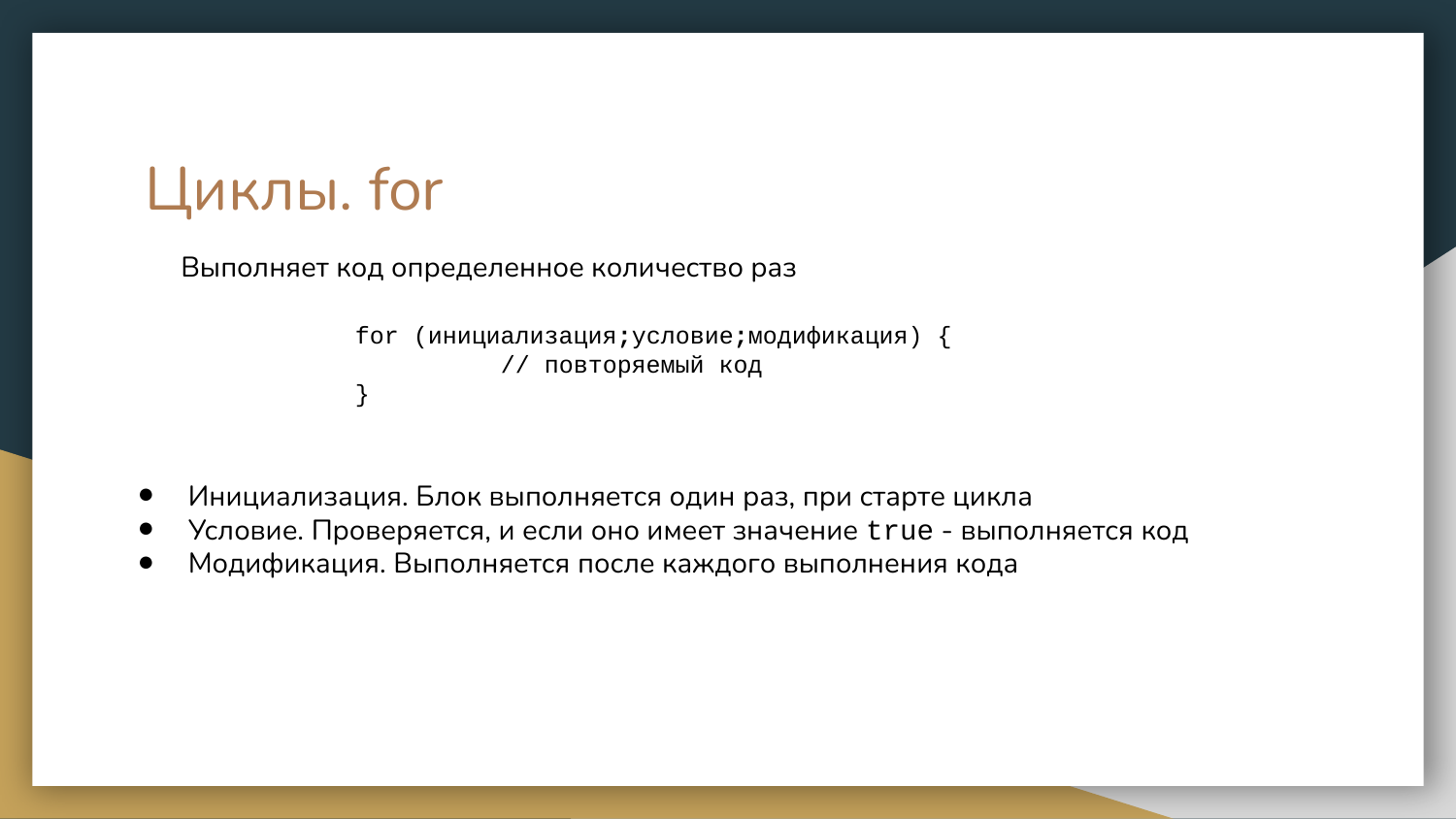

# Циклы. for
Выполняет код определенное количество раз
for (инициализация;условие;модификация) {
	// повторяемый код
}
Инициализация. Блок выполняется один раз, при старте цикла
Условие. Проверяется, и если оно имеет значение true - выполняется код
Модификация. Выполняется после каждого выполнения кода